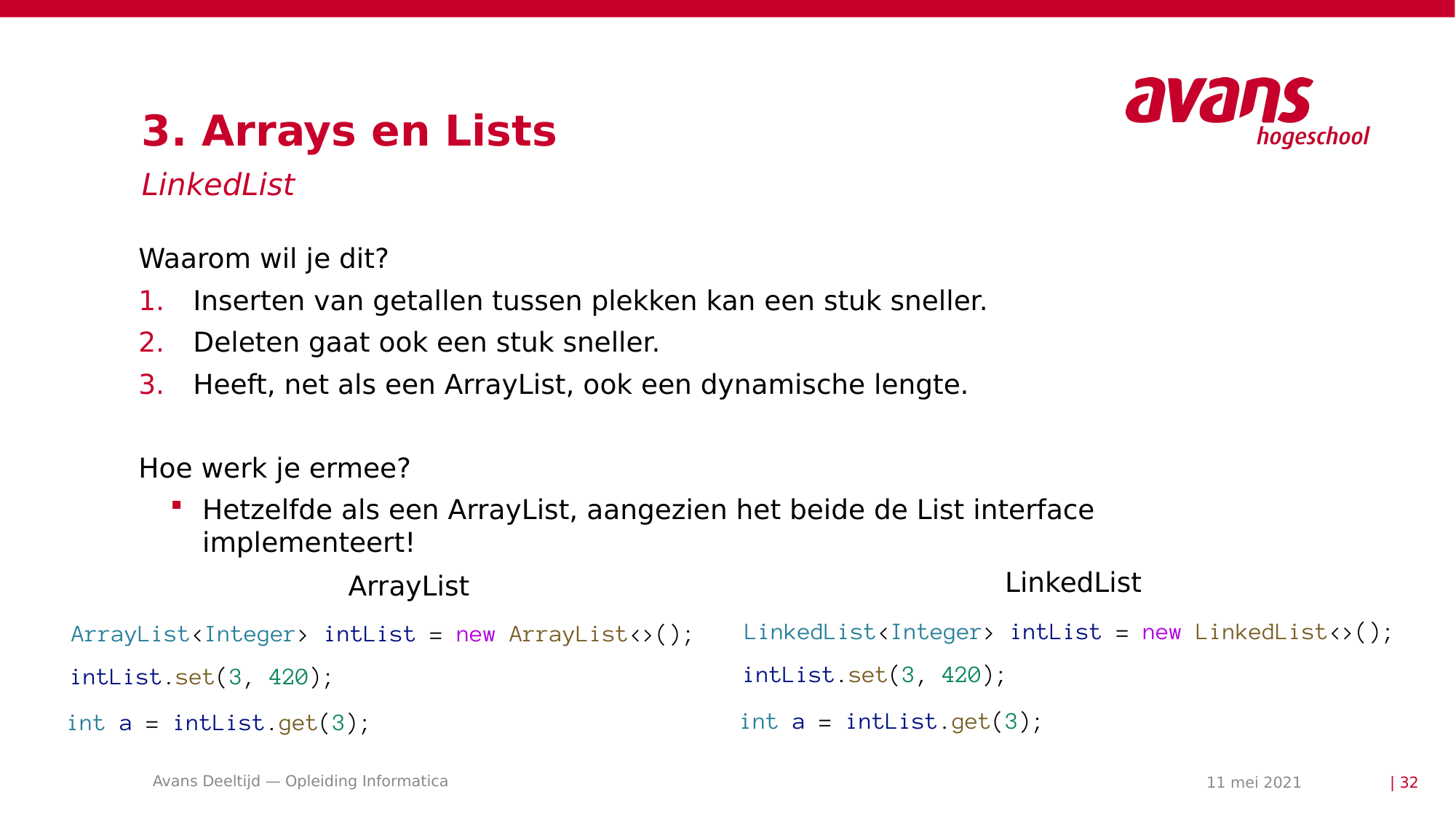

# 3. Arrays en Lists
LinkedList
Waarom wil je dit?
Inserten van getallen tussen plekken kan een stuk sneller.
Deleten gaat ook een stuk sneller.
Heeft, net als een ArrayList, ook een dynamische lengte.

Hoe werk je ermee?
Hetzelfde als een ArrayList, aangezien het beide de List interface implementeert!
LinkedList
LinkedList<Integer> intList = new LinkedList<>();
intList.set(3, 420);
int a = intList.get(3);
ArrayList
ArrayList<Integer> intList = new ArrayList<>();
intList.set(3, 420);
int a = intList.get(3);
Avans Deeltijd — Opleiding Informatica
11 mei 2021
| 32